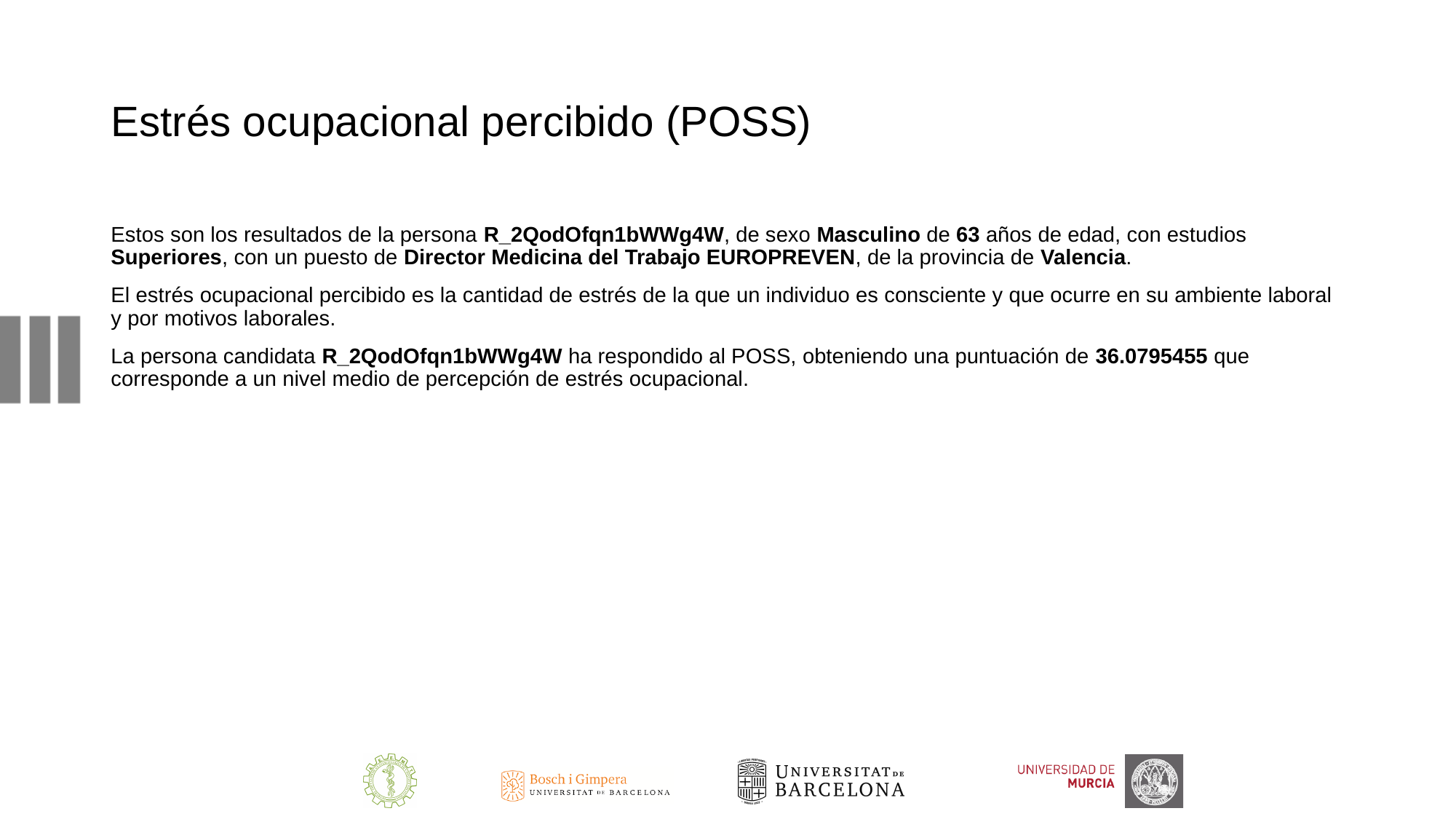

# Estrés ocupacional percibido (POSS)
Estos son los resultados de la persona R_2QodOfqn1bWWg4W, de sexo Masculino de 63 años de edad, con estudios Superiores, con un puesto de Director Medicina del Trabajo EUROPREVEN, de la provincia de Valencia.
El estrés ocupacional percibido es la cantidad de estrés de la que un individuo es consciente y que ocurre en su ambiente laboral y por motivos laborales.
La persona candidata R_2QodOfqn1bWWg4W ha respondido al POSS, obteniendo una puntuación de 36.0795455 que corresponde a un nivel medio de percepción de estrés ocupacional.